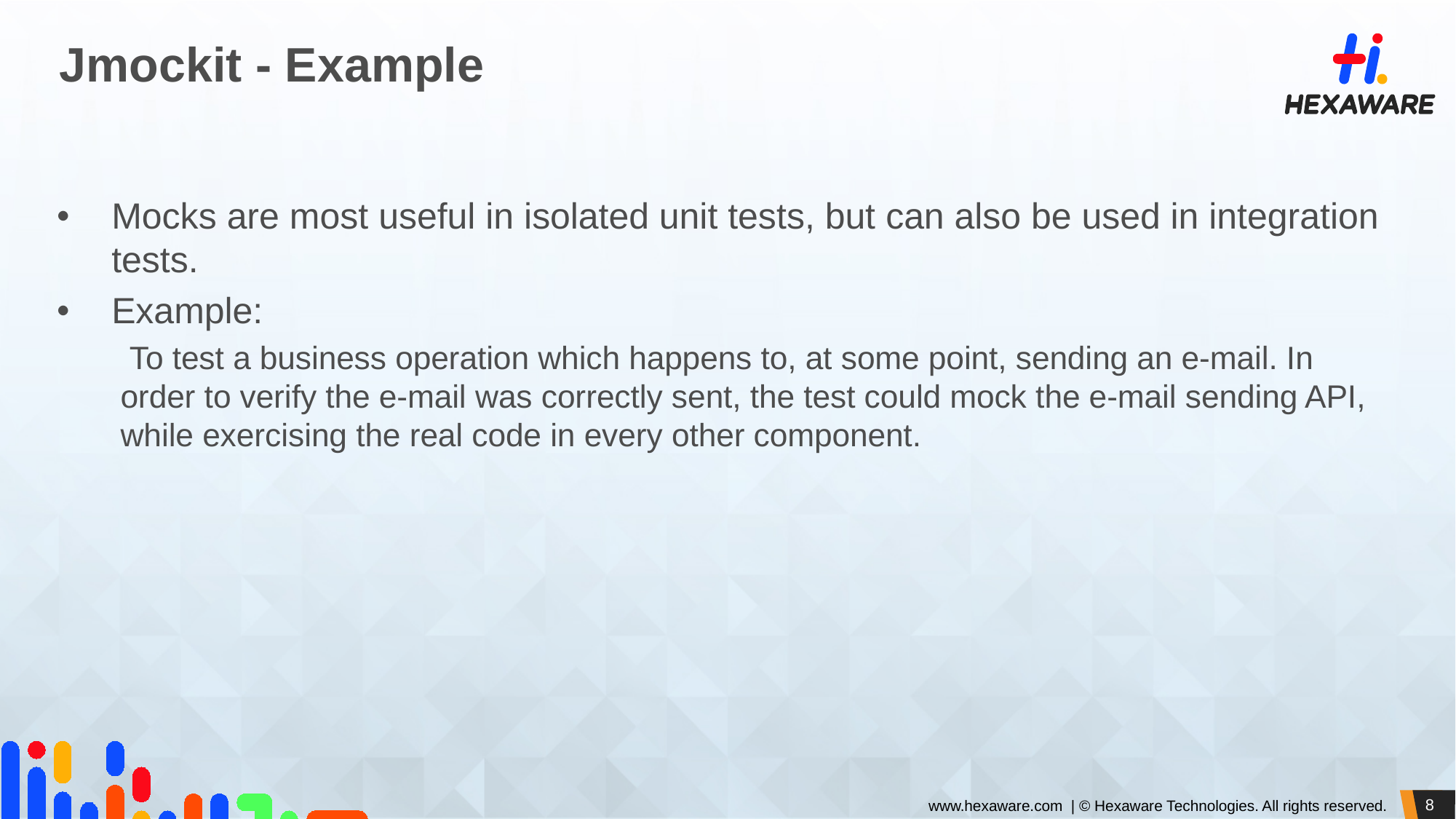

# Jmockit - Example
Mocks are most useful in isolated unit tests, but can also be used in integration tests.
Example:
 To test a business operation which happens to, at some point, sending an e-mail. In order to verify the e-mail was correctly sent, the test could mock the e-mail sending API, while exercising the real code in every other component.